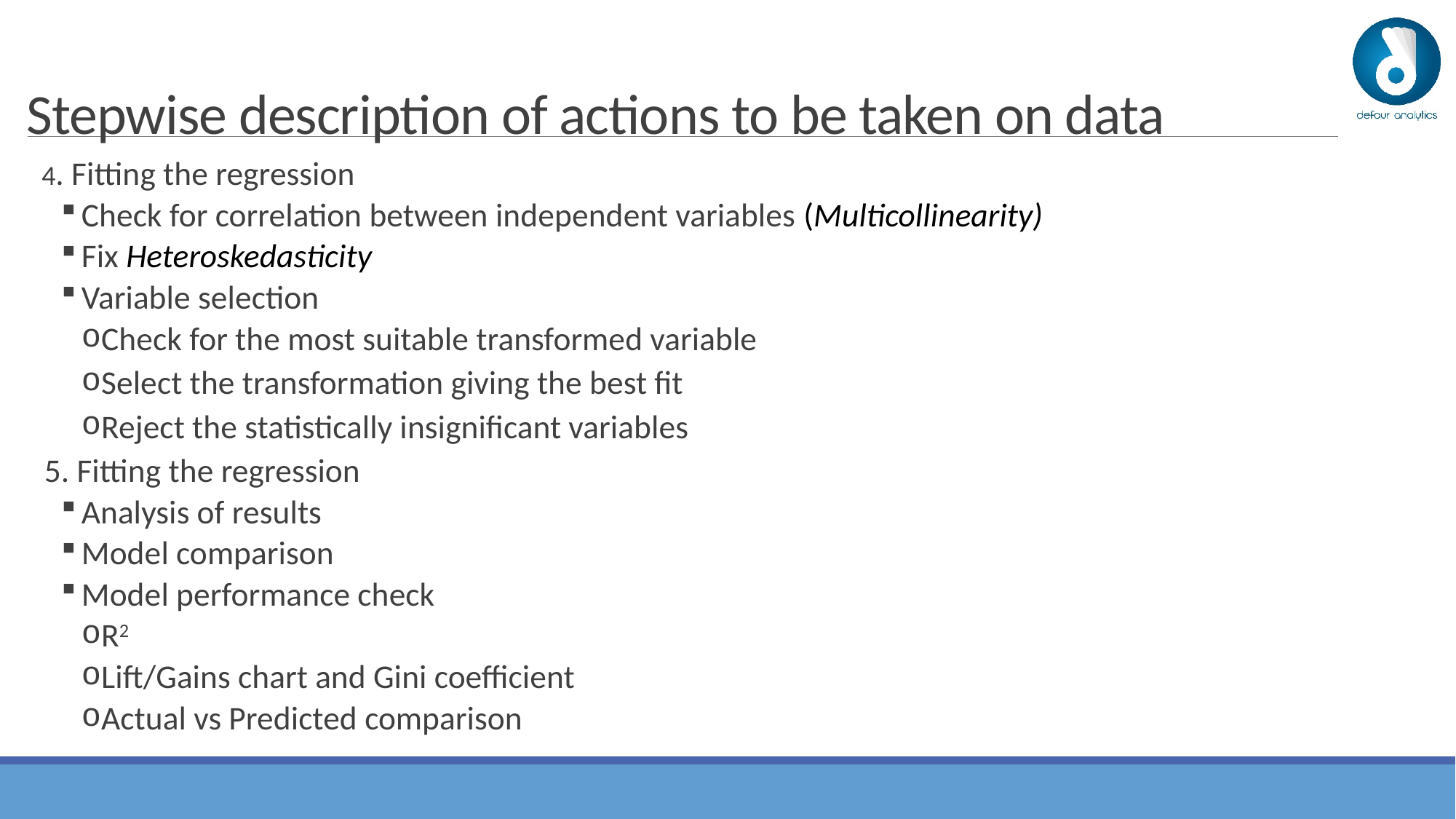

# Stepwise description of actions to be taken on data
4. Fitting the regression
Check for correlation between independent variables (Multicollinearity)
Fix Heteroskedasticity
Variable selection
Check for the most suitable transformed variable
Select the transformation giving the best fit
Reject the statistically insignificant variables
   5. Fitting the regression
Analysis of results
Model comparison
Model performance check
R2
Lift/Gains chart and Gini coefficient
Actual vs Predicted comparison